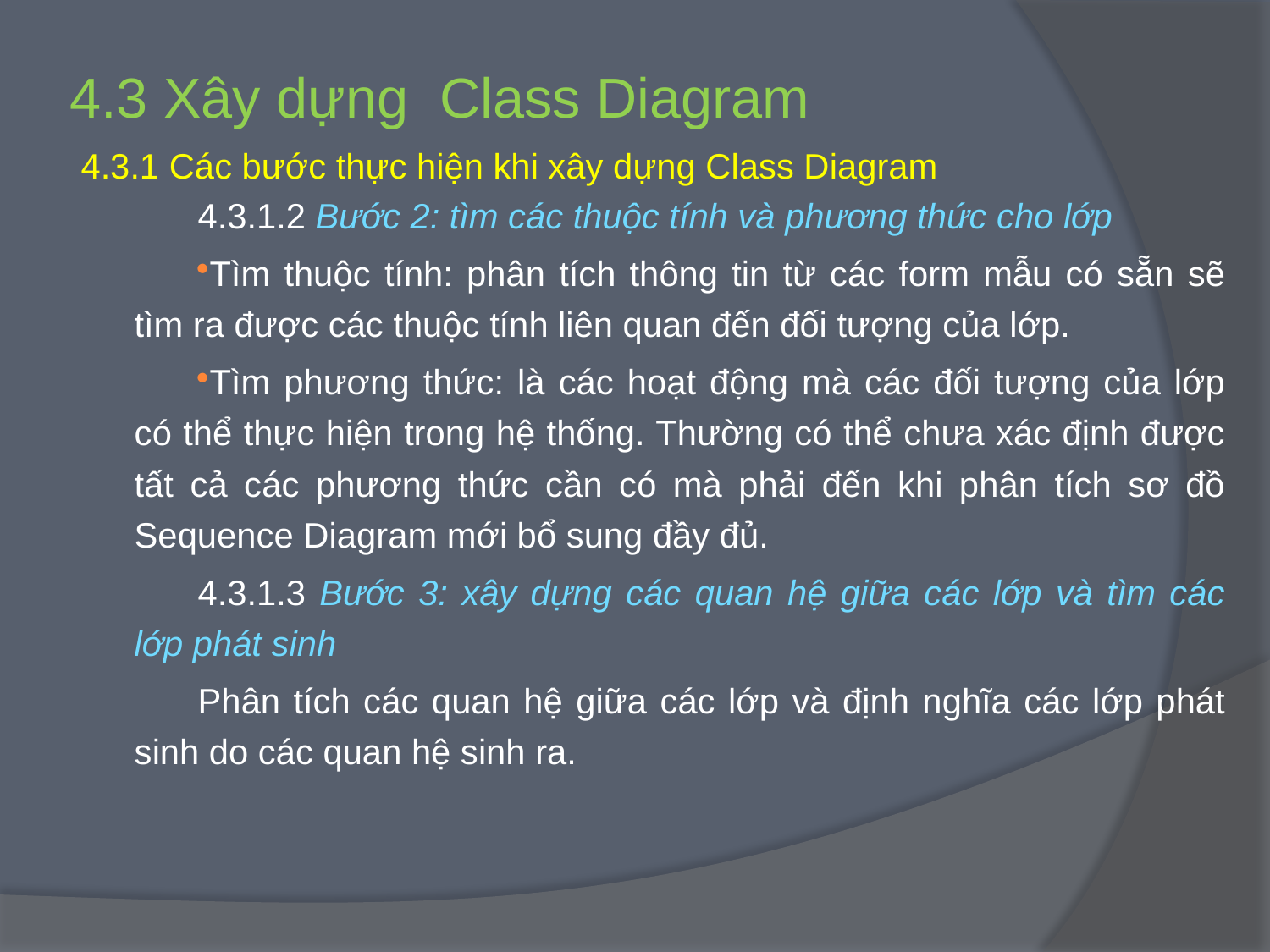

# 4.3 Xây dựng  Class Diagram
4.3.1 Các bước thực hiện khi xây dựng Class Diagram
4.3.1.2 Bước 2: tìm các thuộc tính và phương thức cho lớp
Tìm thuộc tính: phân tích thông tin từ các form mẫu có sẵn sẽ tìm ra được các thuộc tính liên quan đến đối tượng của lớp.
Tìm phương thức: là các hoạt động mà các đối tượng của lớp có thể thực hiện trong hệ thống. Thường có thể chưa xác định được tất cả các phương thức cần có mà phải đến khi phân tích sơ đồ Sequence Diagram mới bổ sung đầy đủ.
4.3.1.3 Bước 3: xây dựng các quan hệ giữa các lớp và tìm các lớp phát sinh
Phân tích các quan hệ giữa các lớp và định nghĩa các lớp phát sinh do các quan hệ sinh ra.